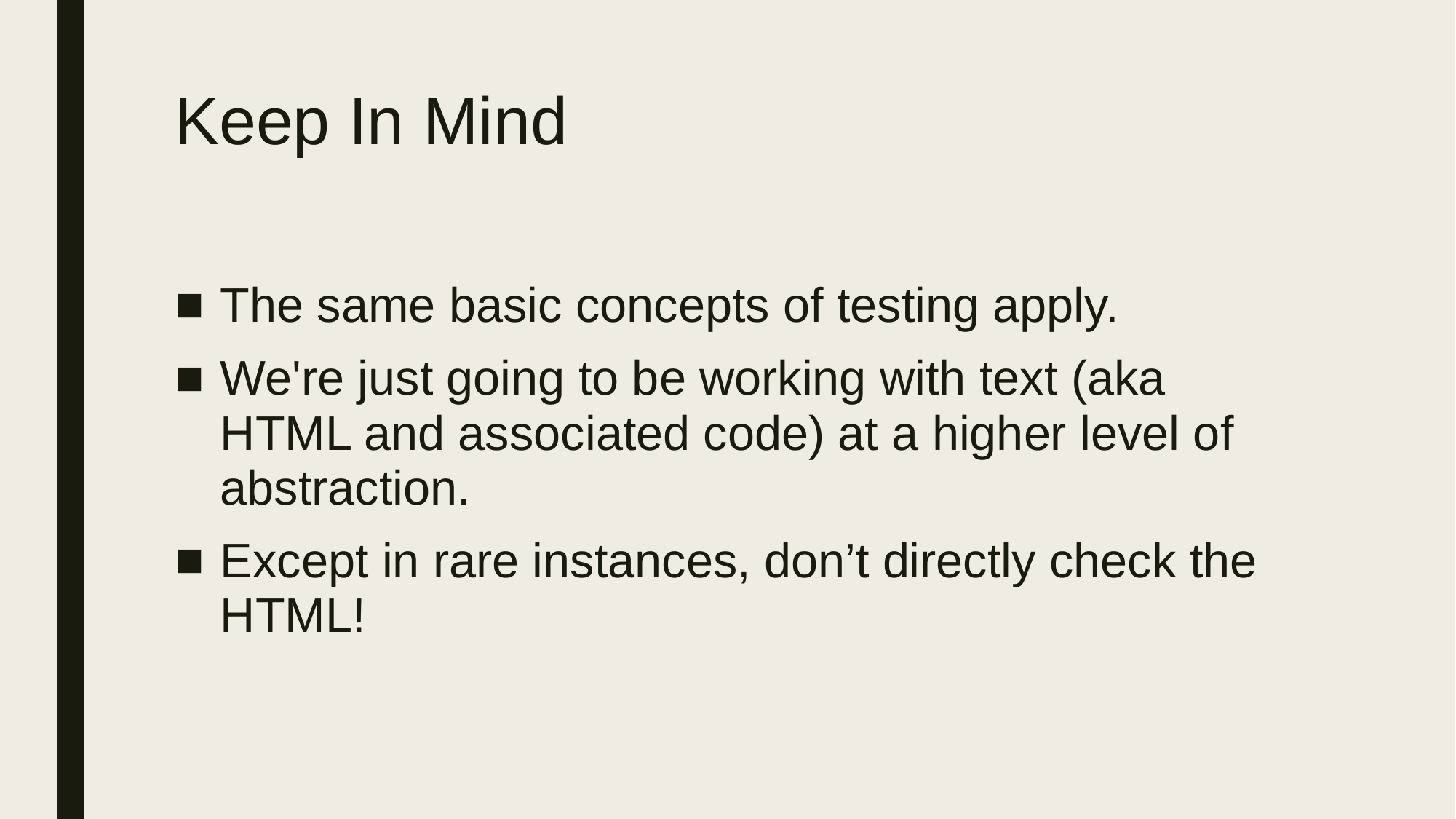

# Keep In Mind
The same basic concepts of testing apply.
We're just going to be working with text (aka HTML and associated code) at a higher level of abstraction.
Except in rare instances, don’t directly check the HTML!